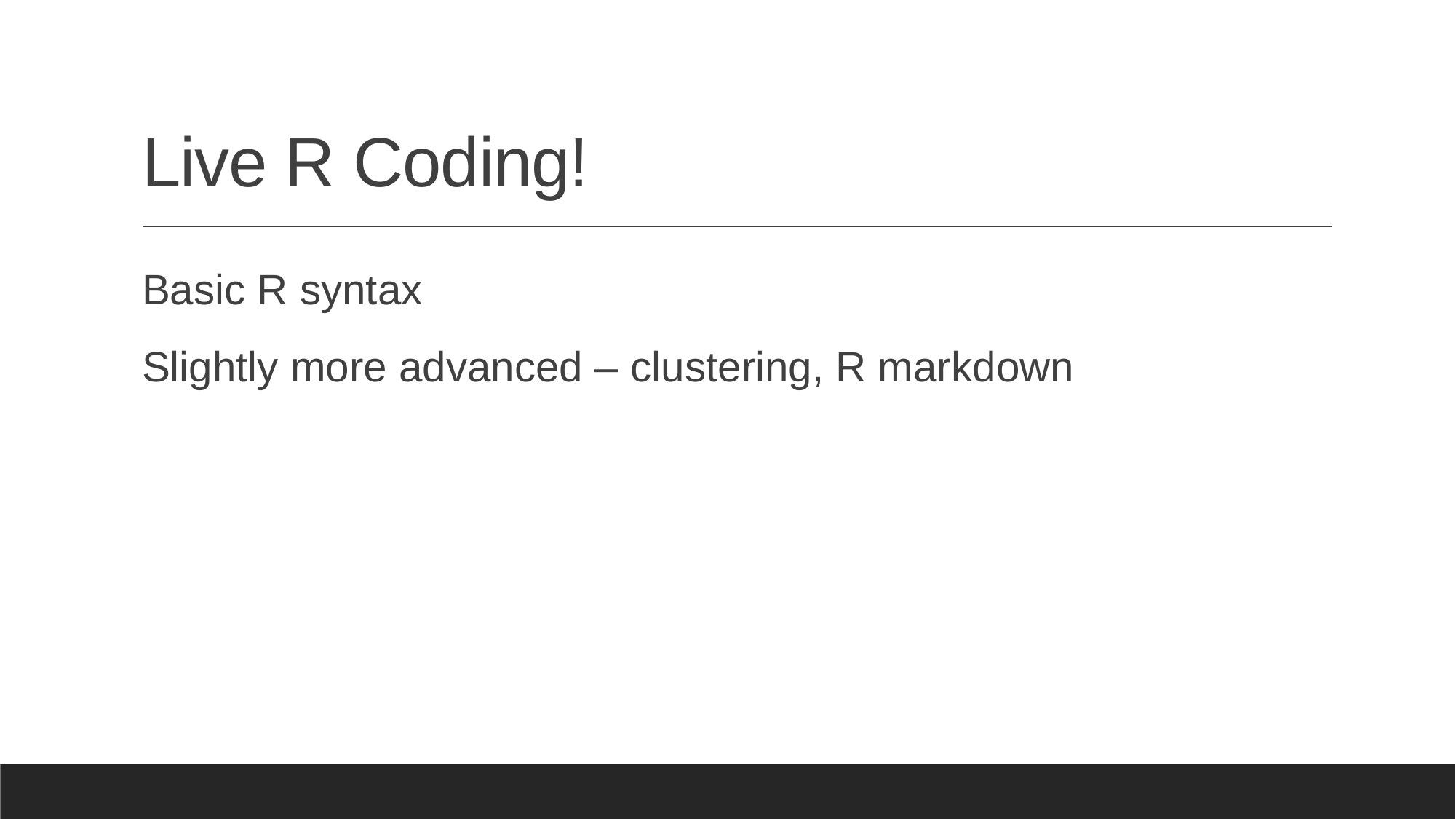

# Live R Coding!
Basic R syntax
Slightly more advanced – clustering, R markdown